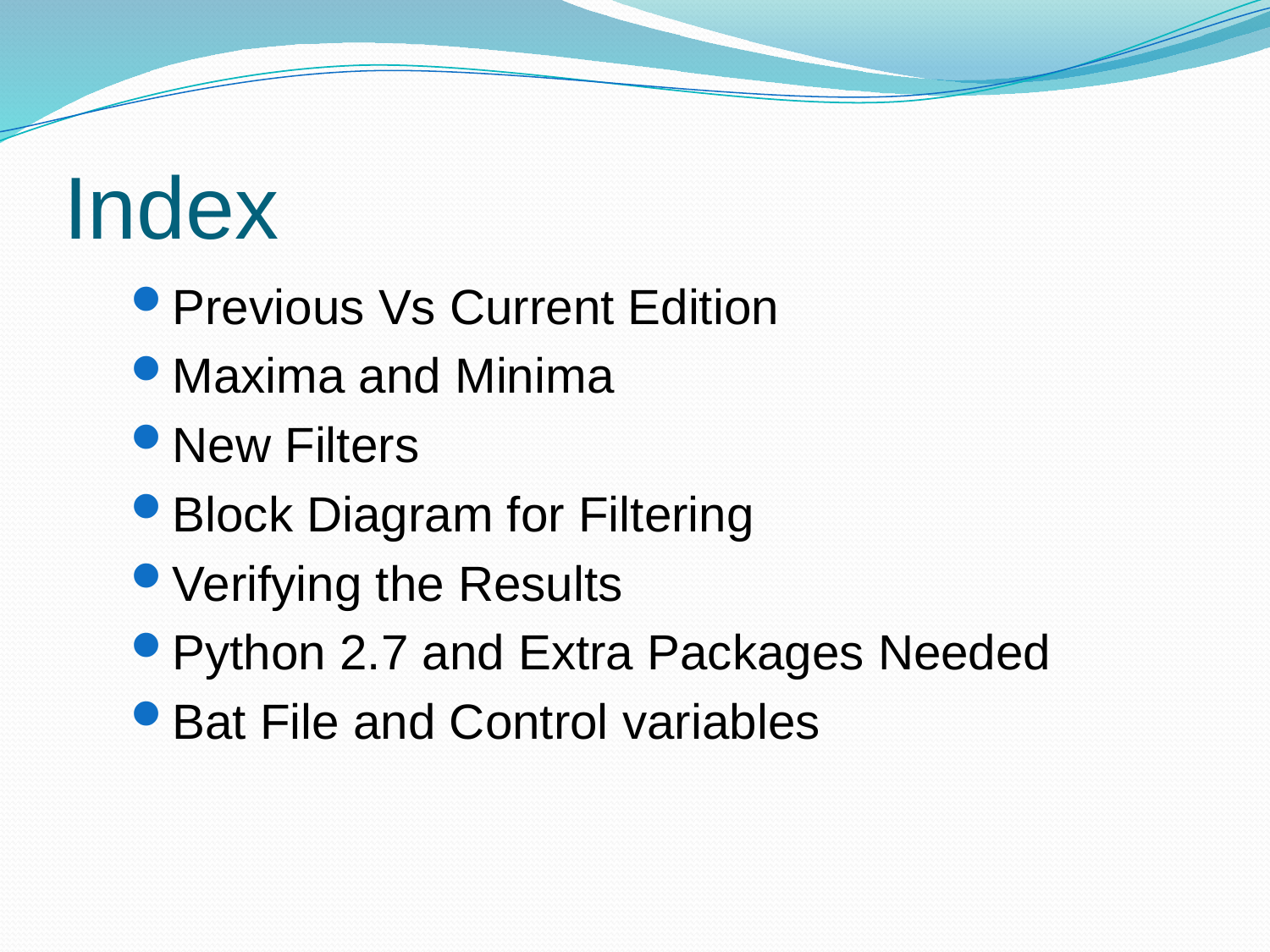

# Index
Previous Vs Current Edition
Maxima and Minima
New Filters
Block Diagram for Filtering
Verifying the Results
Python 2.7 and Extra Packages Needed
Bat File and Control variables